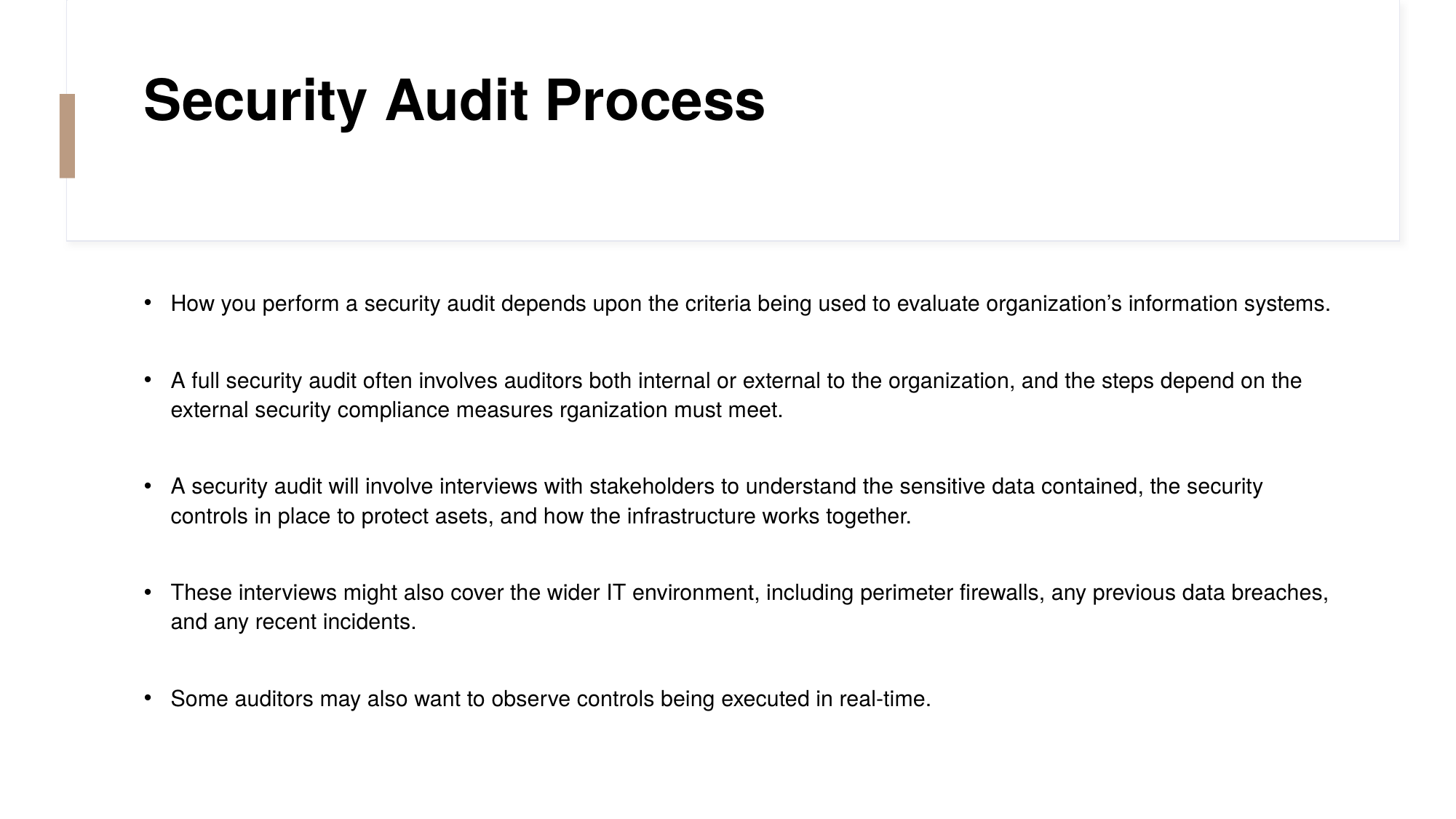

# Security Audit Process

How you perform a security audit depends upon the criteria being used to evaluate organization’s information systems.

A full security audit often involves auditors both internal or external to the organization, and the steps depend on the external security compliance measures rganization must meet.

A security audit will involve interviews with stakeholders to understand the sensitive data contained, the security controls in place to protect asets, and how the infrastructure works together.

These interviews might also cover the wider IT environment, including perimeter firewalls, any previous data breaches, and any recent incidents.

Some auditors may also want to observe controls being executed in real-time.